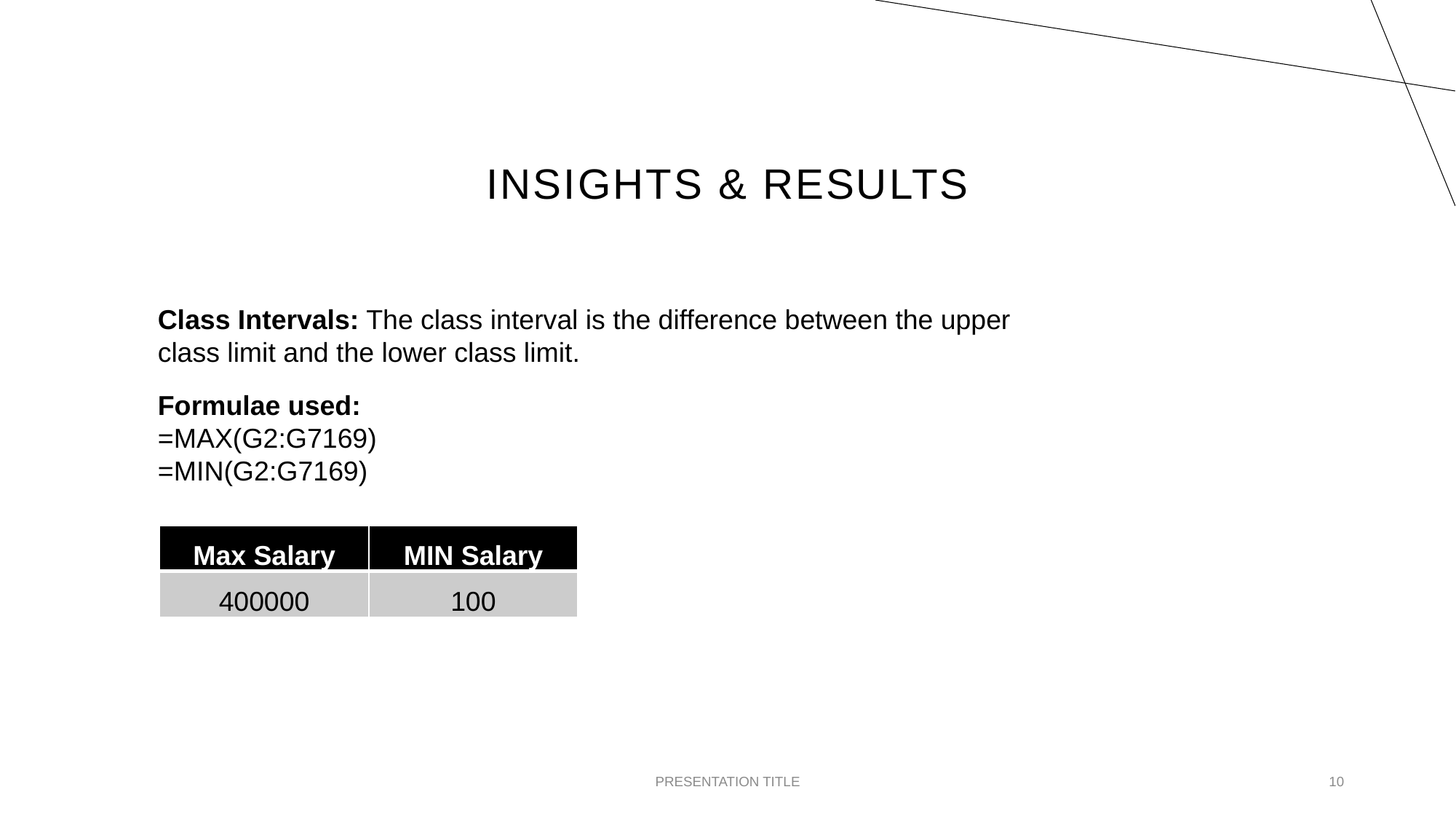

# Insights & Results
Class Intervals: The class interval is the difference between the upper class limit and the lower class limit.
Formulae used:
=MAX(G2:G7169)
=MIN(G2:G7169)
| Max Salary | MIN Salary |
| --- | --- |
| 400000 | 100 |
PRESENTATION TITLE
10